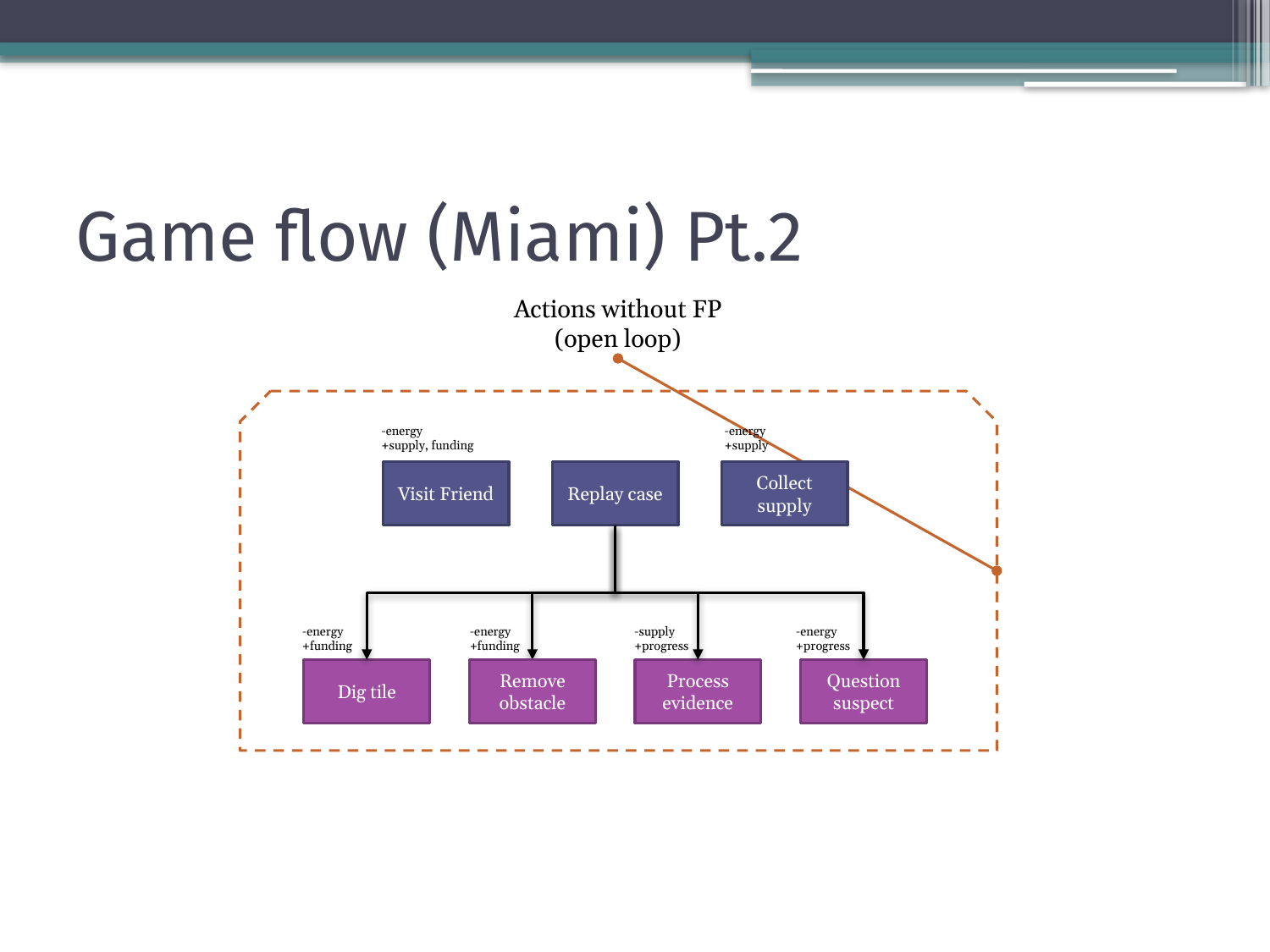

# Game flow (Miami) Pt.2
Actions without FP
(open loop)

-energy
+supply, funding
-energy
+supply
Visit Friend
Replay case
Collect supply
-energy
+funding
-energy
+funding
-supply
+progress
-energy
+progress
Dig tile
Remove
obstacle
Process evidence
Question suspect